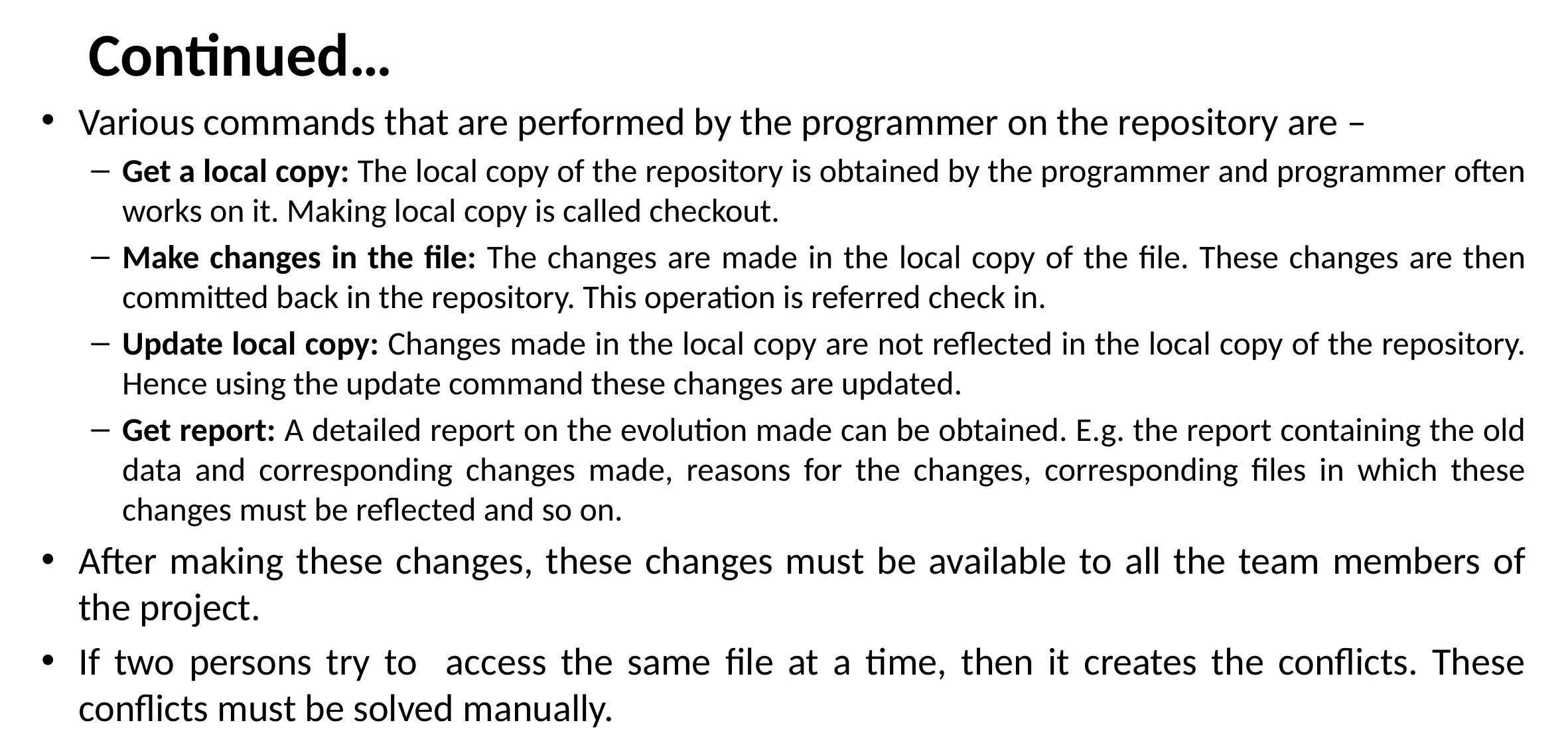

# Continued…
Various commands that are performed by the programmer on the repository are –
Get a local copy: The local copy of the repository is obtained by the programmer and programmer often works on it. Making local copy is called checkout.
Make changes in the file: The changes are made in the local copy of the file. These changes are then committed back in the repository. This operation is referred check in.
Update local copy: Changes made in the local copy are not reflected in the local copy of the repository. Hence using the update command these changes are updated.
Get report: A detailed report on the evolution made can be obtained. E.g. the report containing the old data and corresponding changes made, reasons for the changes, corresponding files in which these changes must be reflected and so on.
After making these changes, these changes must be available to all the team members of the project.
If two persons try to  access the same file at a time, then it creates the conflicts. These conflicts must be solved manually.